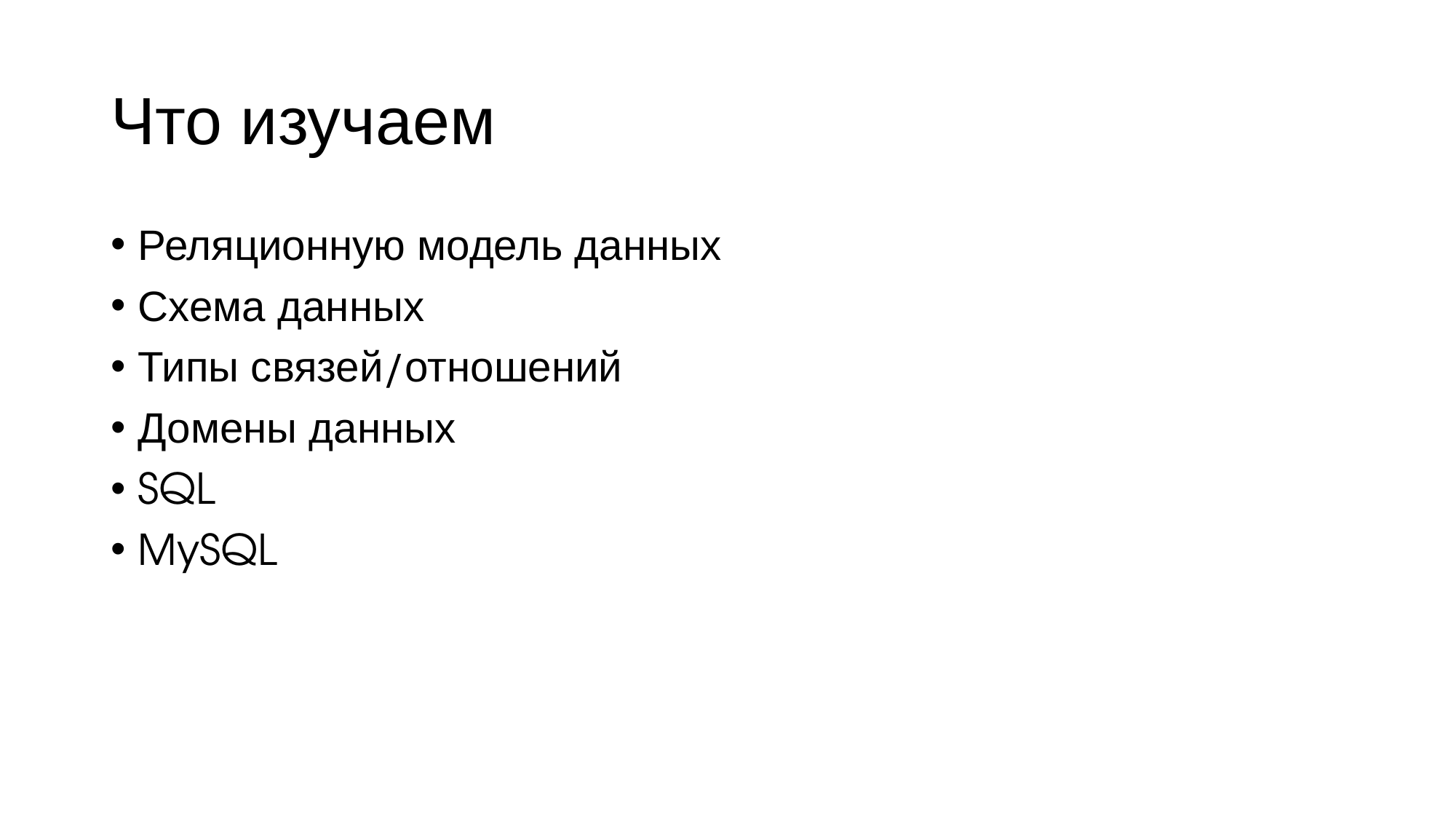

# Что изучаем
Реляционную модель данных
Схема данных
Типы связей/отношений
Домены данных
SQL
MySQL